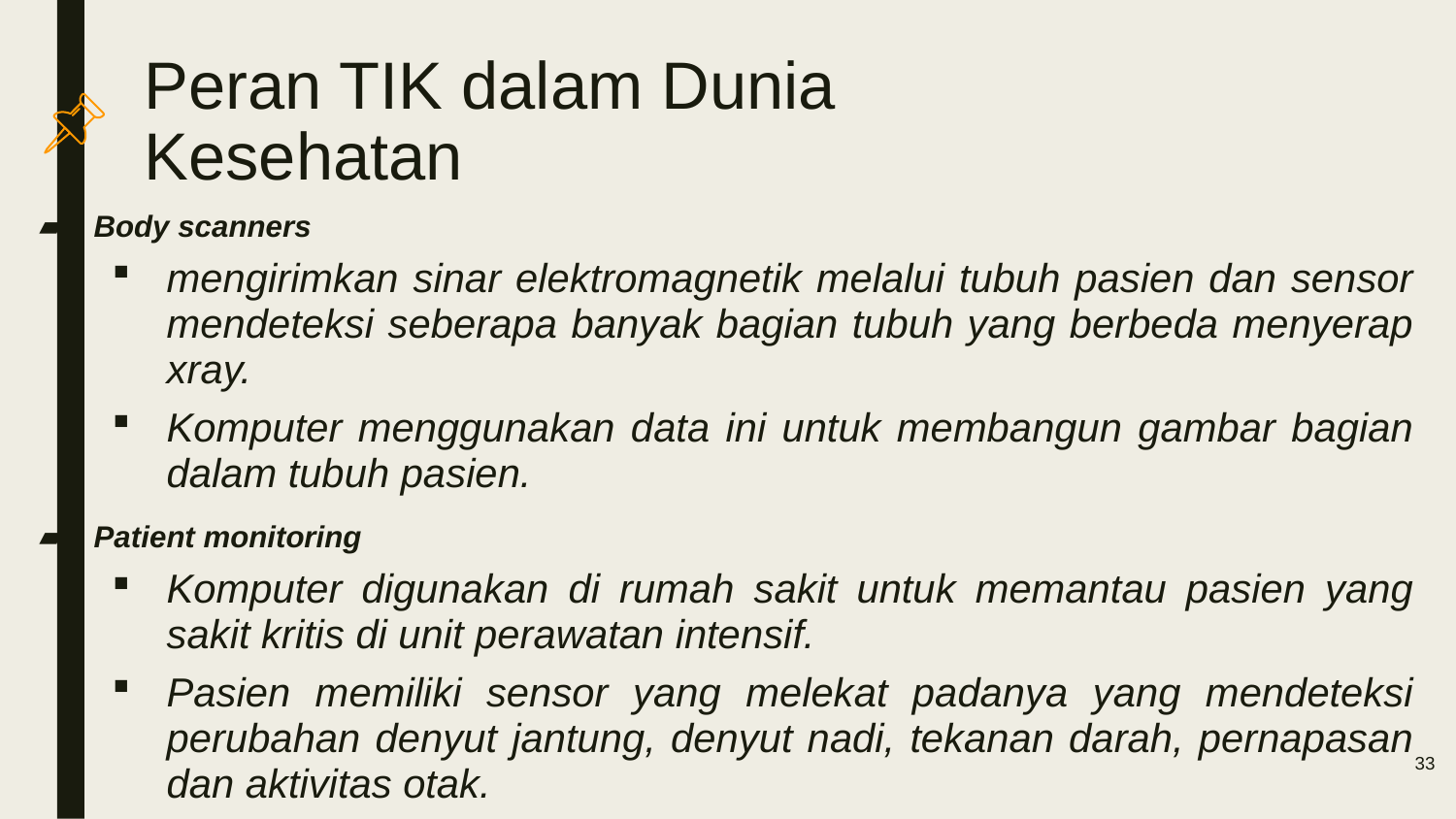

# Peran TIK dalam Dunia Kesehatan

Body scanners
mengirimkan sinar elektromagnetik melalui tubuh pasien dan sensor mendeteksi seberapa banyak bagian tubuh yang berbeda menyerap xray.
Komputer menggunakan data ini untuk membangun gambar bagian dalam tubuh pasien.
Patient monitoring
Komputer digunakan di rumah sakit untuk memantau pasien yang sakit kritis di unit perawatan intensif.
Pasien memiliki sensor yang melekat padanya yang mendeteksi perubahan denyut jantung, denyut nadi, tekanan darah, pernapasan dan aktivitas otak.

33